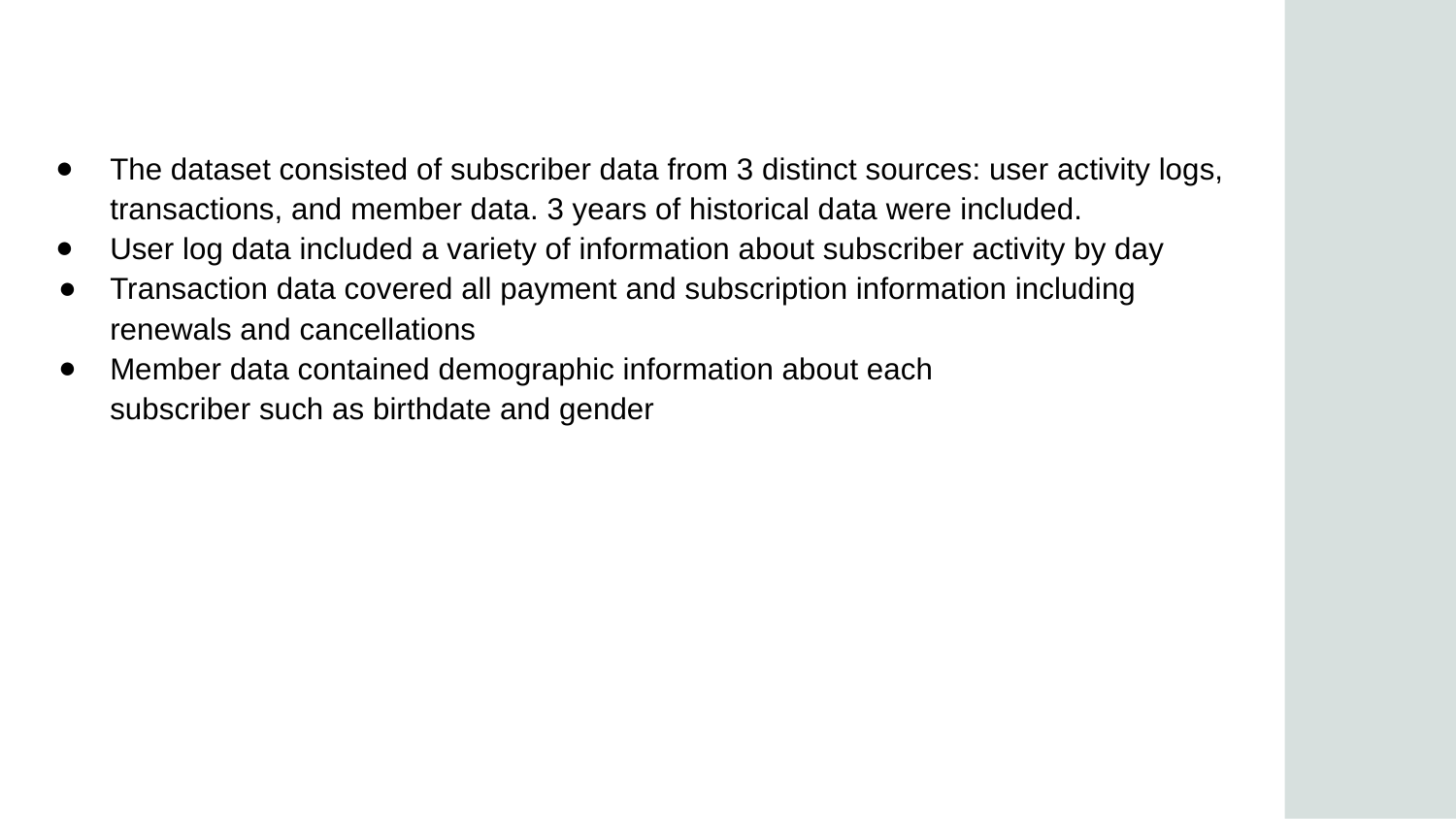

The dataset consisted of subscriber data from 3 distinct sources: user activity logs, transactions, and member data. 3 years of historical data were included.
User log data included a variety of information about subscriber activity by day
Transaction data covered all payment and subscription information including renewals and cancellations
Member data contained demographic information about each
subscriber such as birthdate and gender